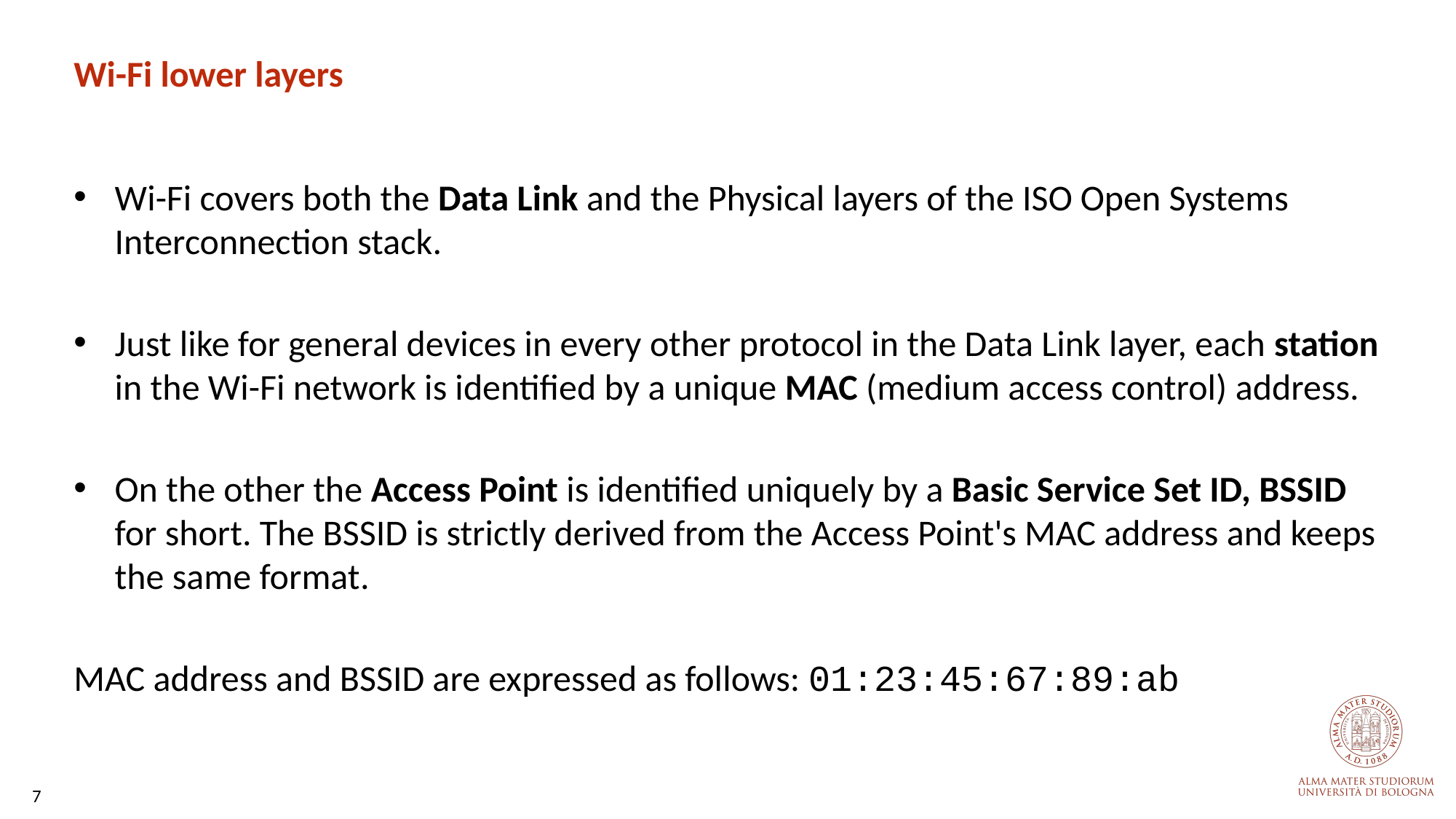

# Wi-Fi lower layers
Wi-Fi covers both the Data Link and the Physical layers of the ISO Open Systems Interconnection stack.

Just like for general devices in every other protocol in the Data Link layer, each station in the Wi-Fi network is identified by a unique MAC (medium access control) address.

On the other the Access Point is identified uniquely by a Basic Service Set ID, BSSID for short. The BSSID is strictly derived from the Access Point's MAC address and keeps the same format.

MAC address and BSSID are expressed as follows: 01:23:45:67:89:ab